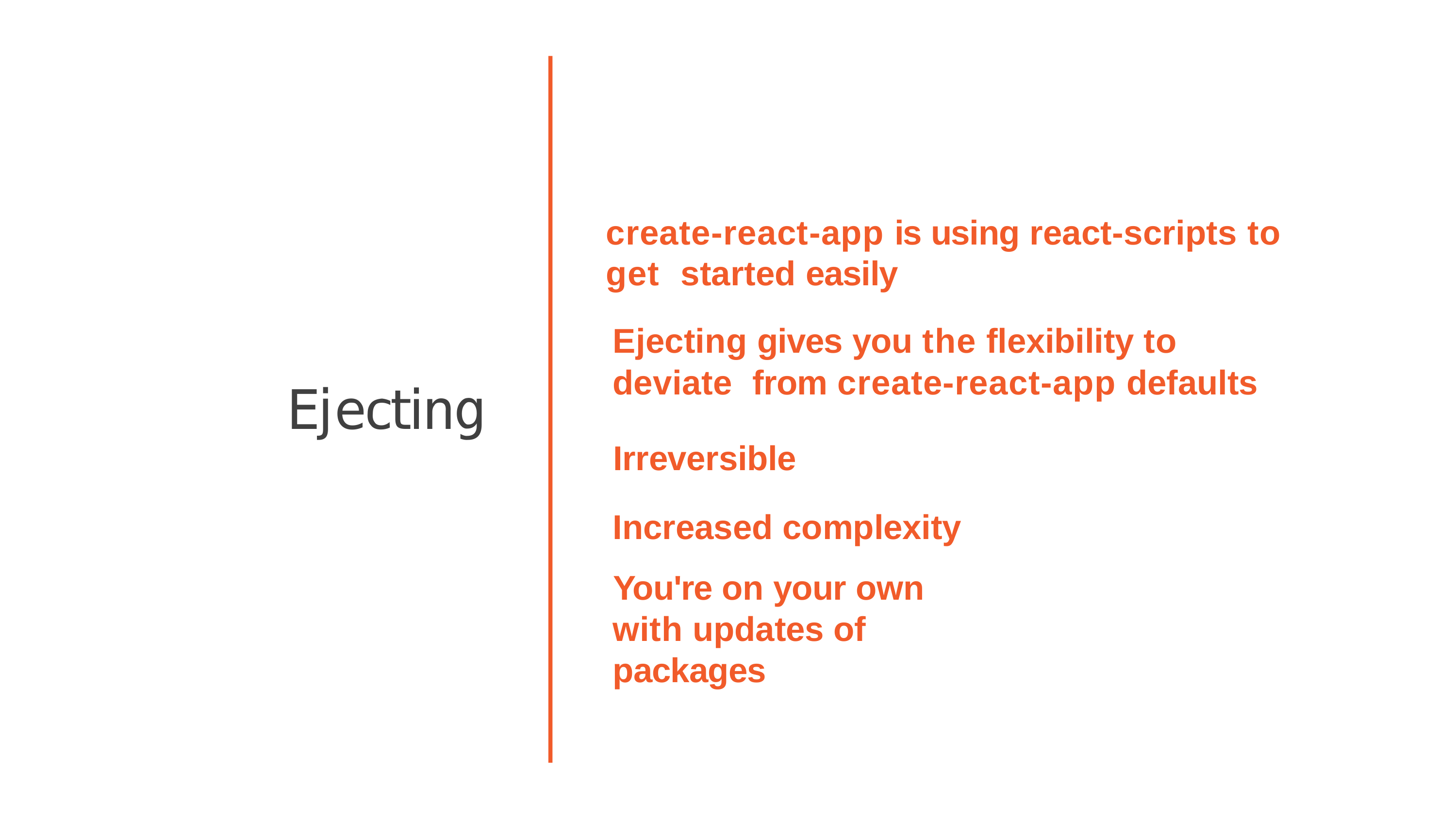

# create-react-app is using react-scripts to get  started easily
Ejecting gives you the flexibility to deviate  from create-react-app defaults
Irreversible  Increased complexity
You're on your own with updates of packages
Ejecting
9